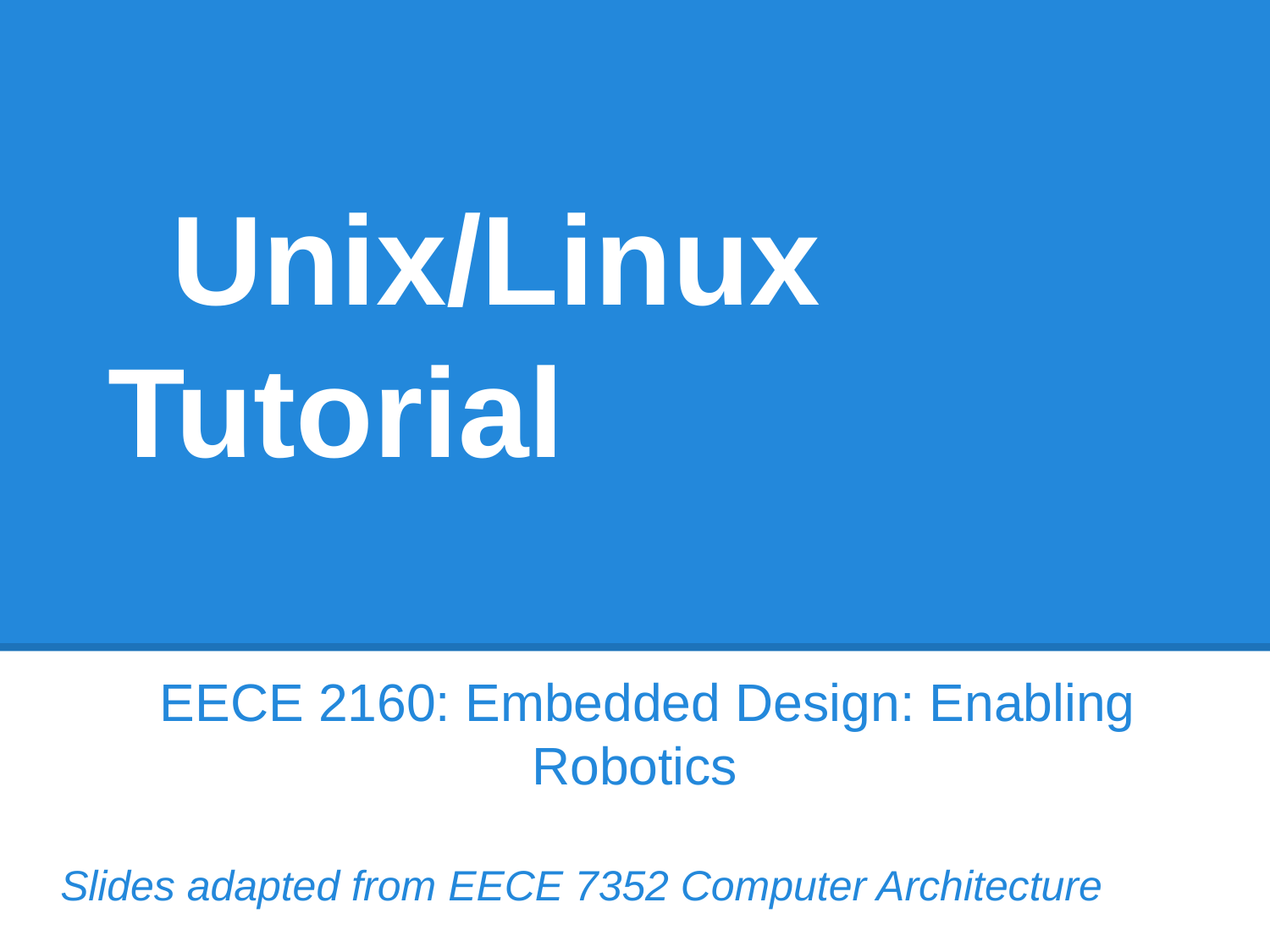

# Unix/Linux Tutorial
EECE 2160: Embedded Design: Enabling Robotics

Slides adapted from EECE 7352 Computer Architecture